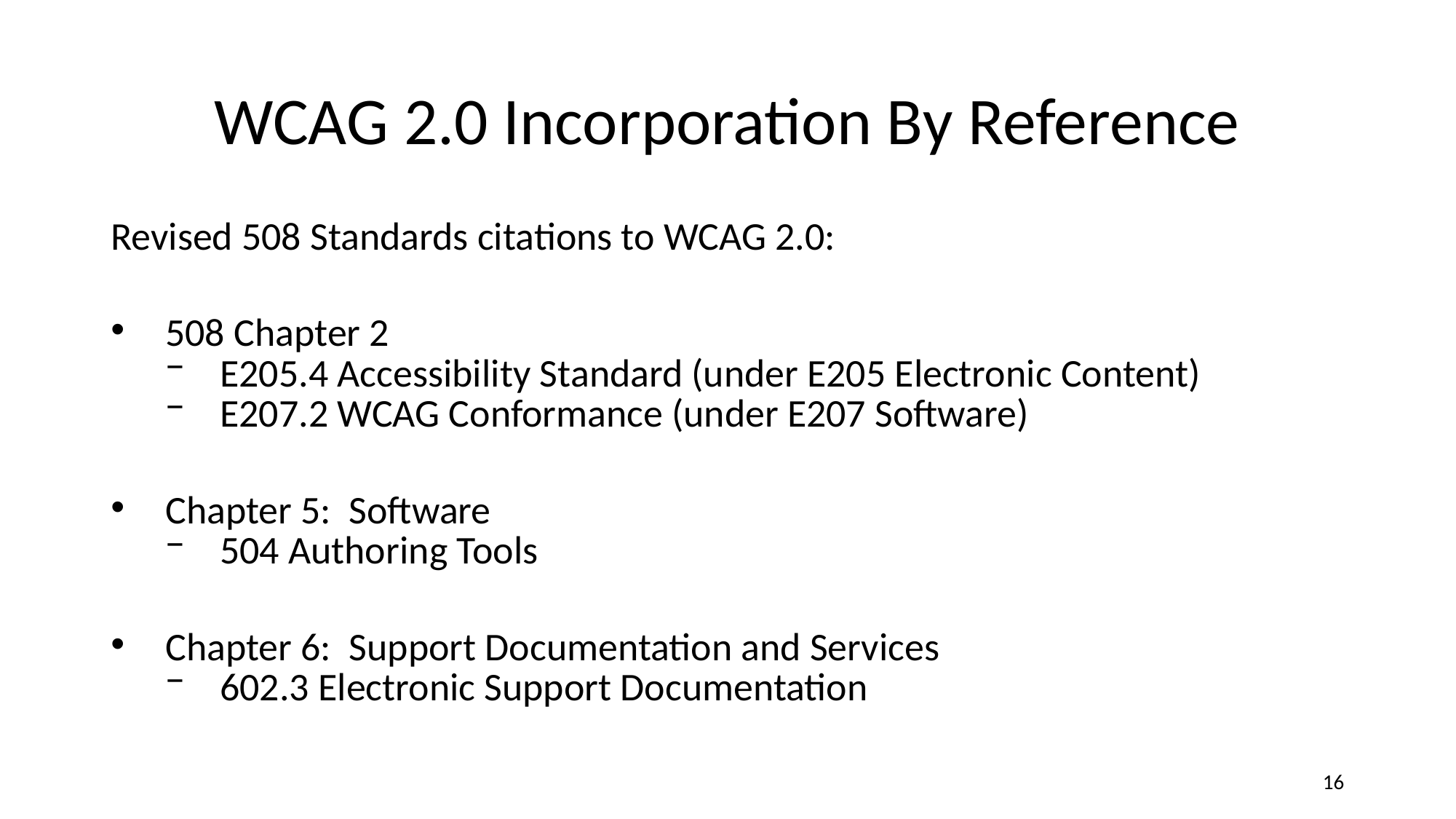

# WCAG 2.0 Incorporation By Reference
Revised 508 Standards citations to WCAG 2.0:

508 Chapter 2
E205.4 Accessibility Standard (under E205 Electronic Content)
E207.2 WCAG Conformance (under E207 Software)

Chapter 5:  Software
504 Authoring Tools

Chapter 6:  Support Documentation and Services
602.3 Electronic Support Documentation
16